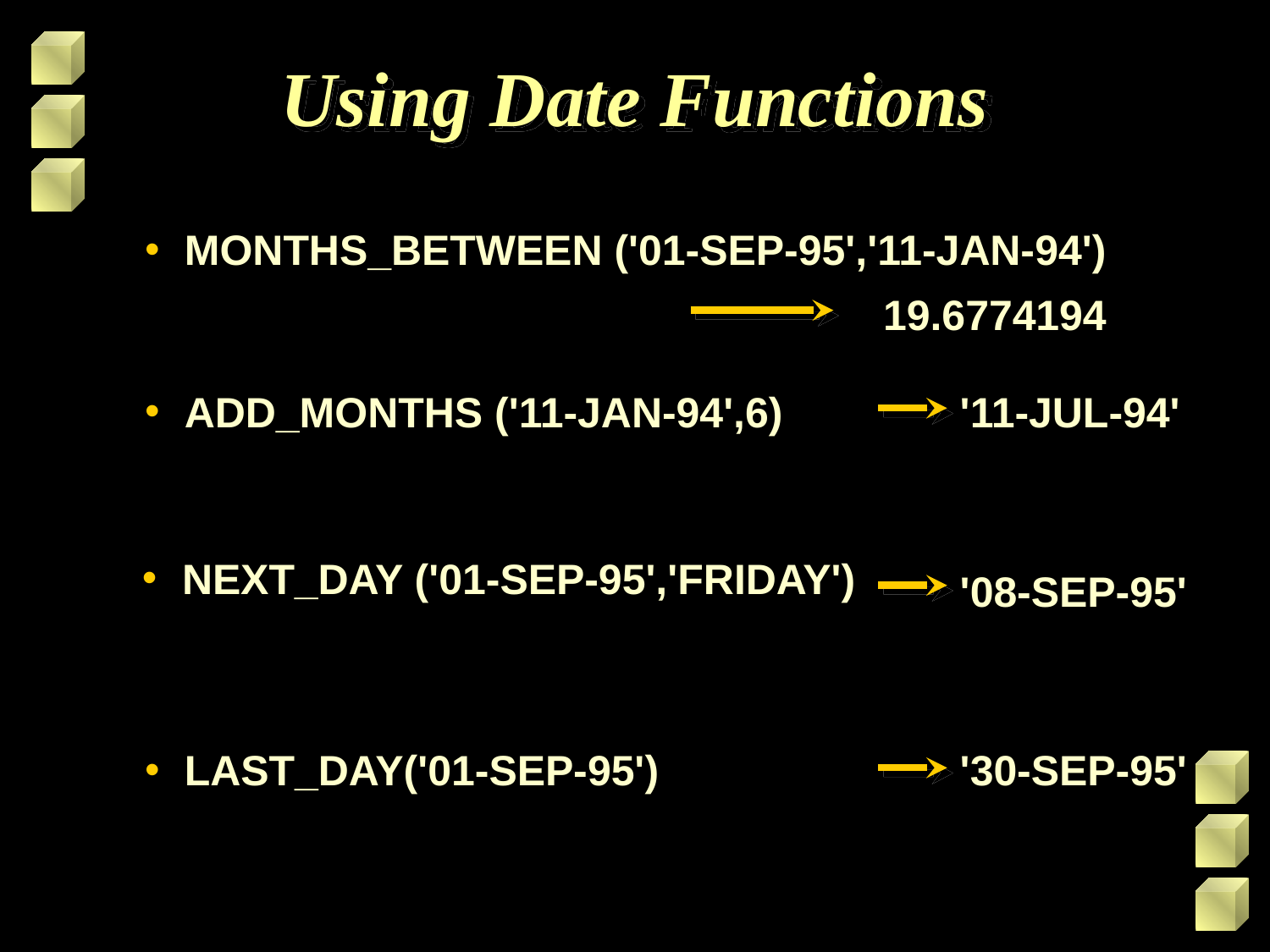

# Using Date Functions
MONTHS_BETWEEN ('01-SEP-95','11-JAN-94')
19.6774194
ADD_MONTHS ('11-JAN-94',6)
'11-JUL-94'
NEXT_DAY ('01-SEP-95','FRIDAY')
'08-SEP-95'
LAST_DAY('01-SEP-95')
'30-SEP-95'